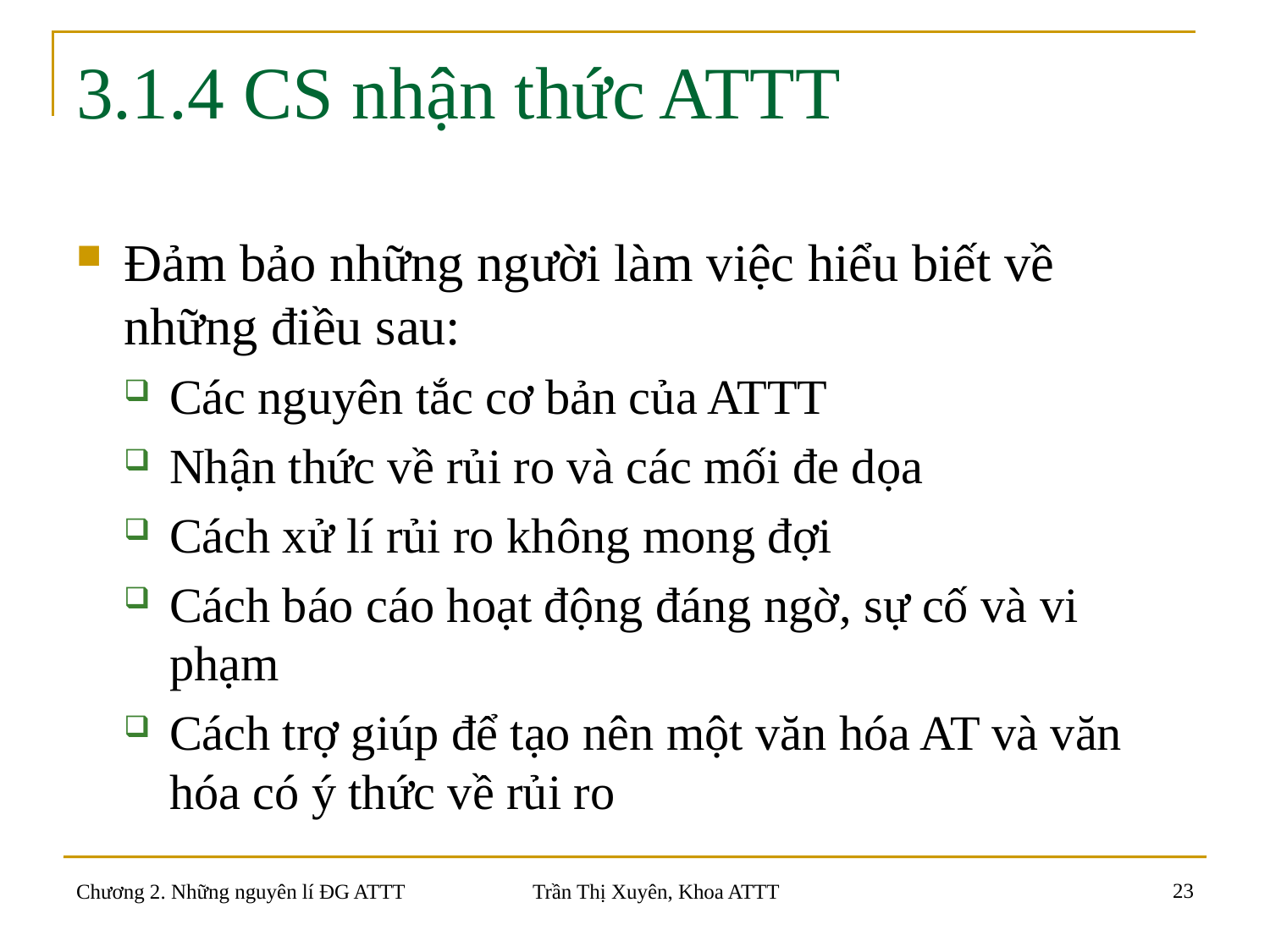

# 3.1.4 CS nhận thức ATTT
Đảm bảo những người làm việc hiểu biết về những điều sau:
Các nguyên tắc cơ bản của ATTT
Nhận thức về rủi ro và các mối đe dọa
Cách xử lí rủi ro không mong đợi
Cách báo cáo hoạt động đáng ngờ, sự cố và vi phạm
Cách trợ giúp để tạo nên một văn hóa AT và văn hóa có ý thức về rủi ro
23
Chương 2. Những nguyên lí ĐG ATTT
Trần Thị Xuyên, Khoa ATTT